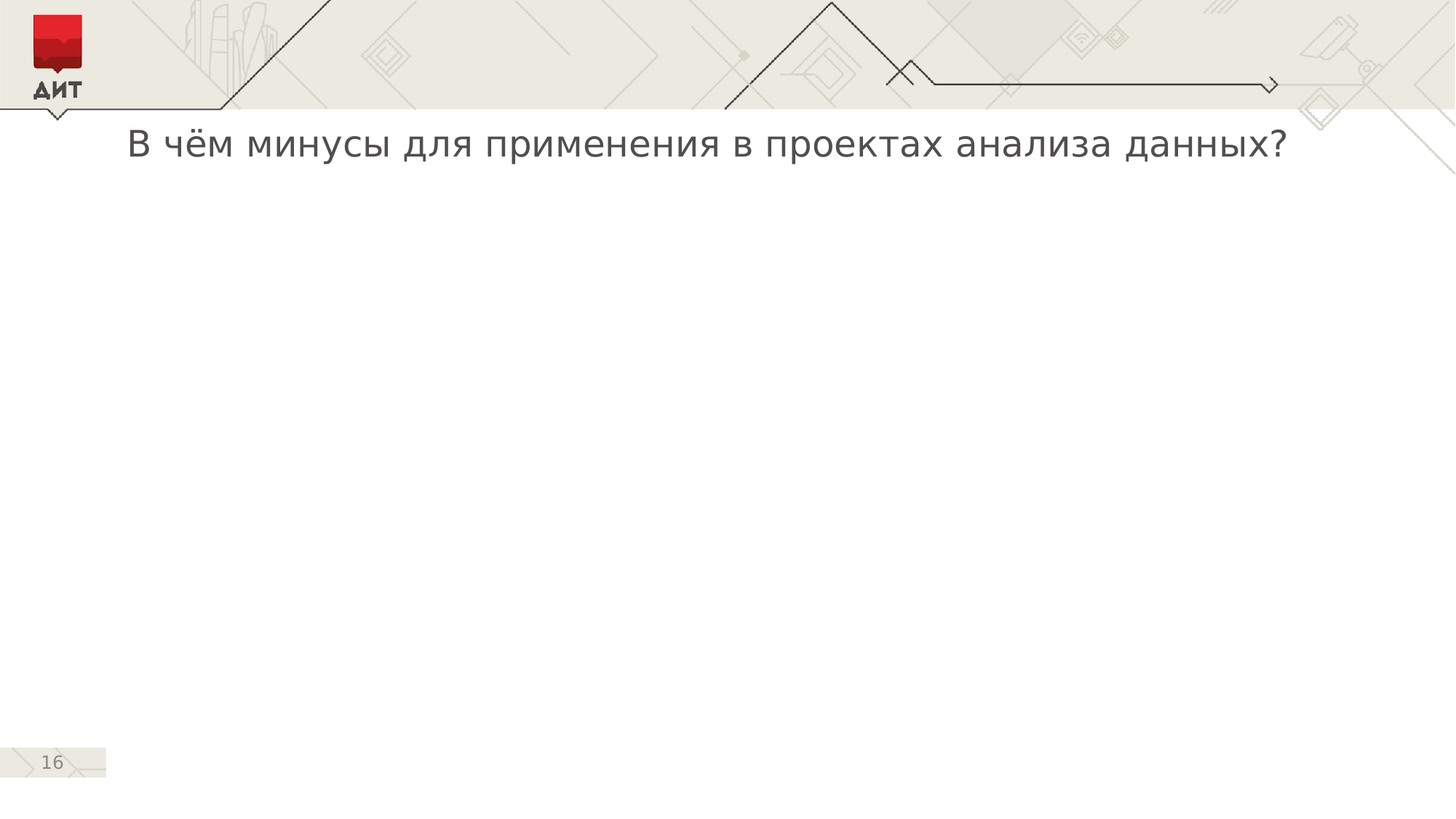

В чём минусы для применения в проектах анализа данных?
16